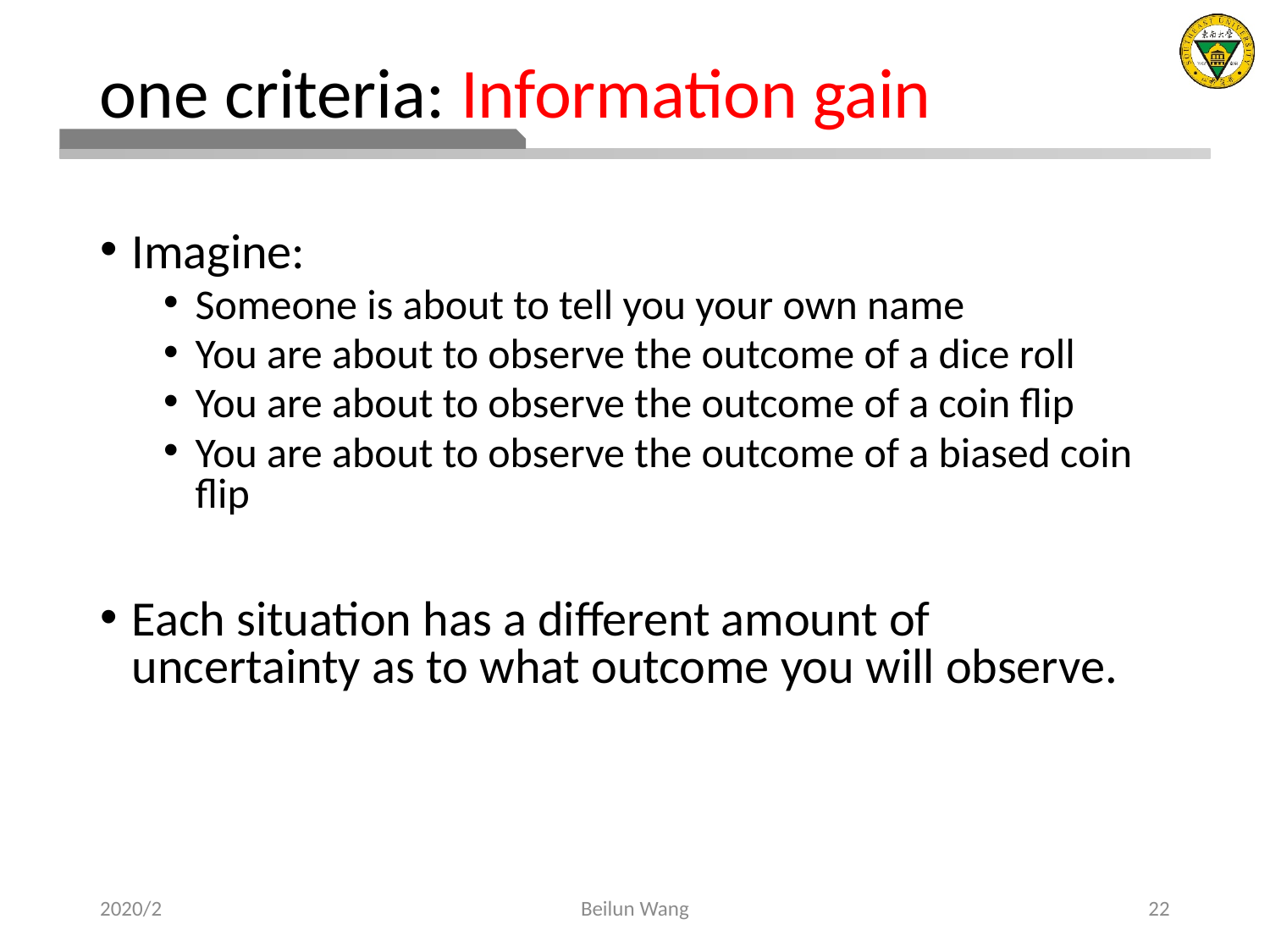

# one criteria: Information gain
Imagine:
Someone is about to tell you your own name
You are about to observe the outcome of a dice roll
You are about to observe the outcome of a coin flip
You are about to observe the outcome of a biased coin flip

Each situation has a different amount of uncertainty as to what outcome you will observe.

2020/2
Beilun Wang
22